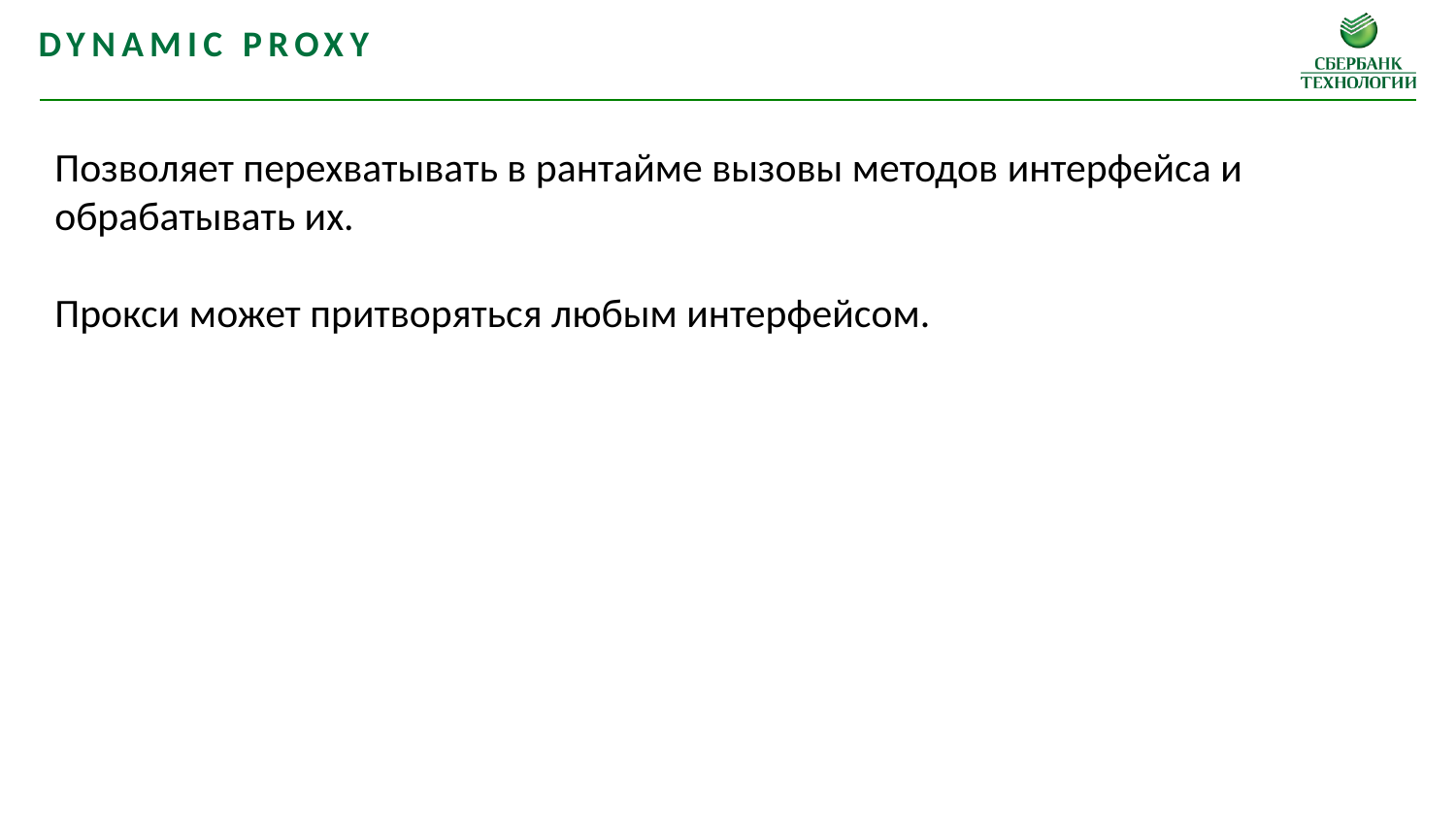

Dynamic Proxy
Позволяет перехватывать в рантайме вызовы методов интерфейса и обрабатывать их.

Прокси может притворяться любым интерфейсом.